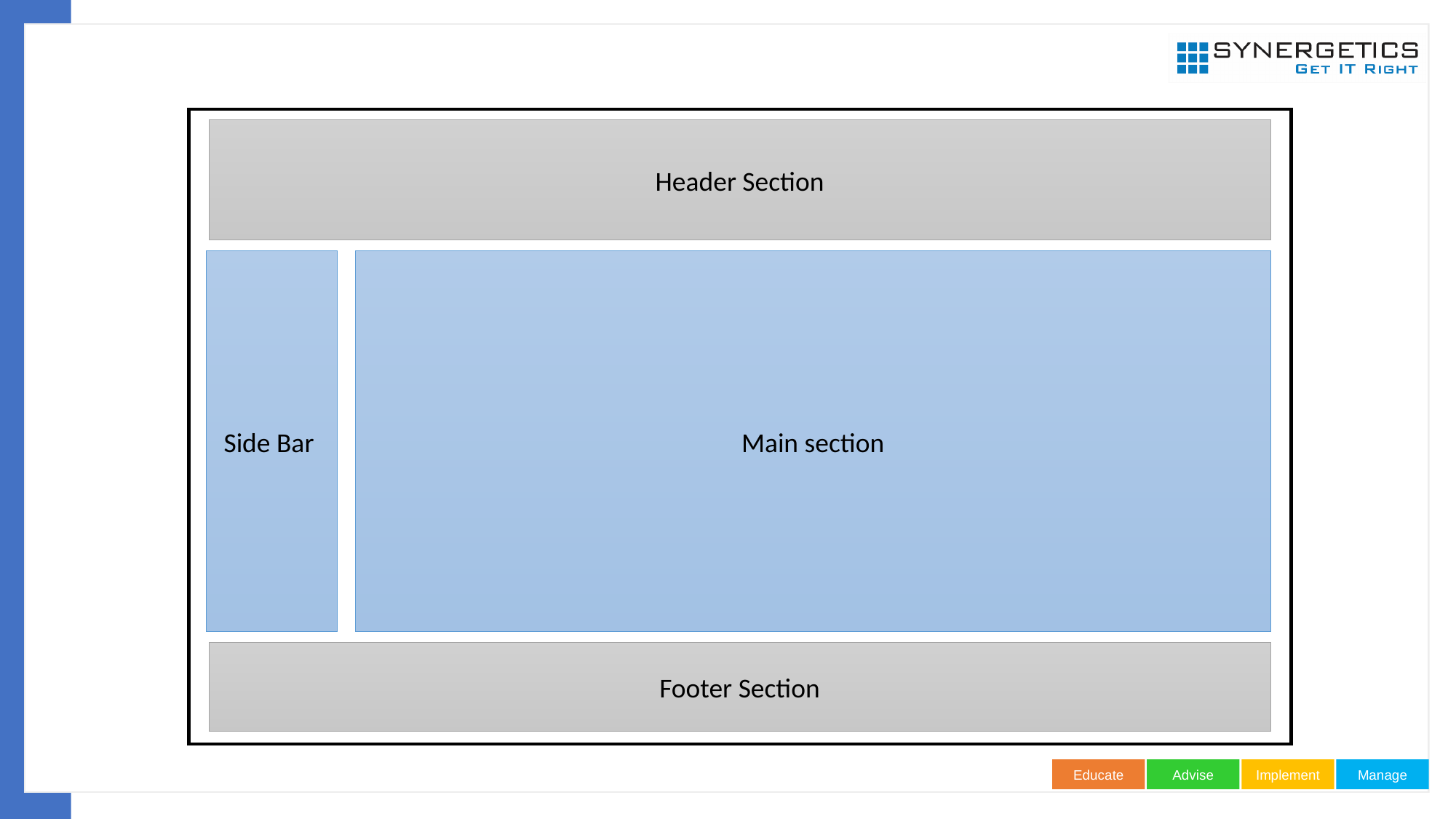

Header Section
Side Bar
Main section
Footer Section